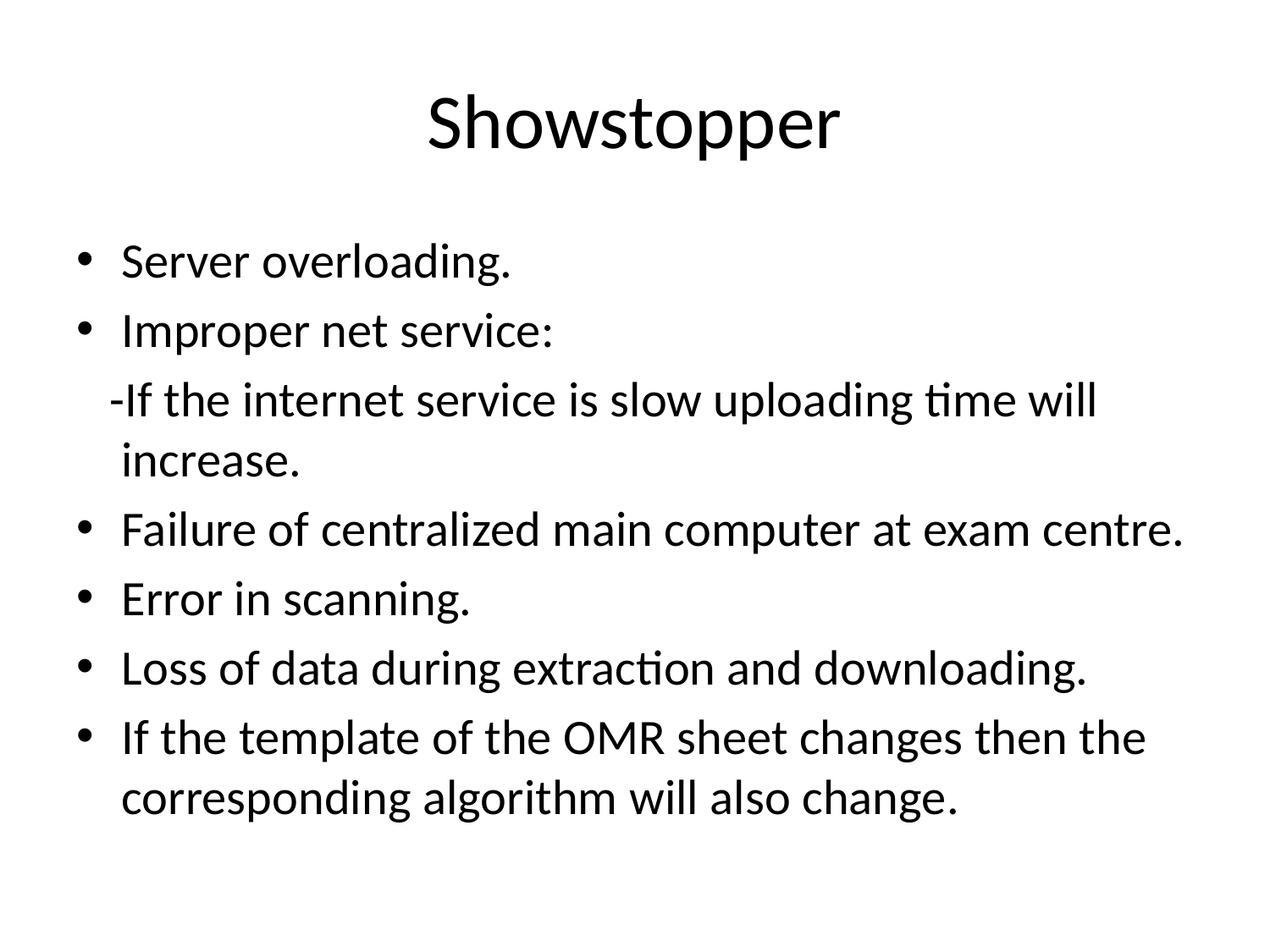

# Showstopper
Server overloading.
Improper net service:
   -If the internet service is slow uploading time will increase.
Failure of centralized main computer at exam centre.
Error in scanning.
Loss of data during extraction and downloading.
If the template of the OMR sheet changes then the corresponding algorithm will also change.